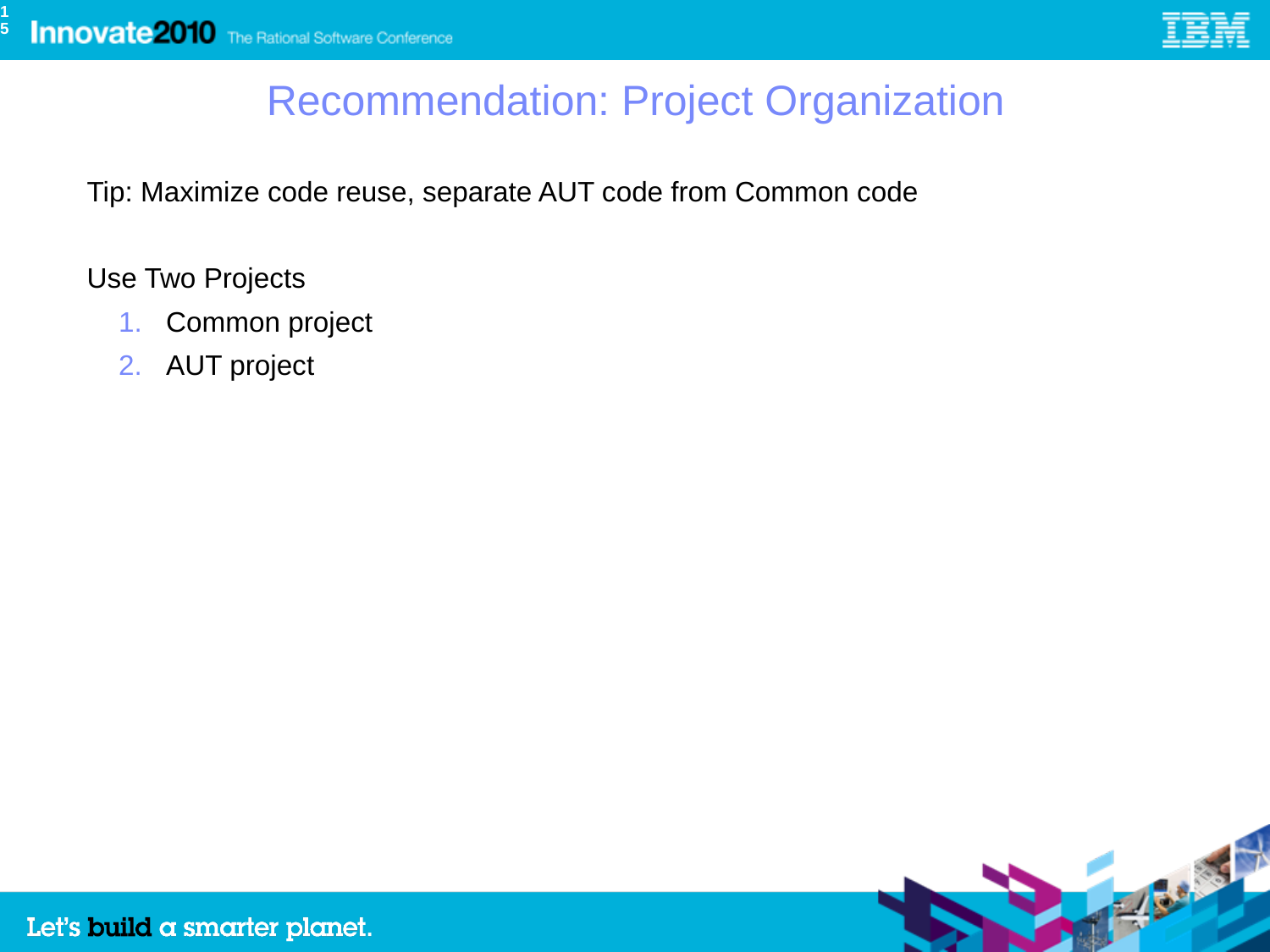

15
Recommendation: Project Organization
Tip: Maximize code reuse, separate AUT code from Common code

Use Two Projects
Common project
AUT project